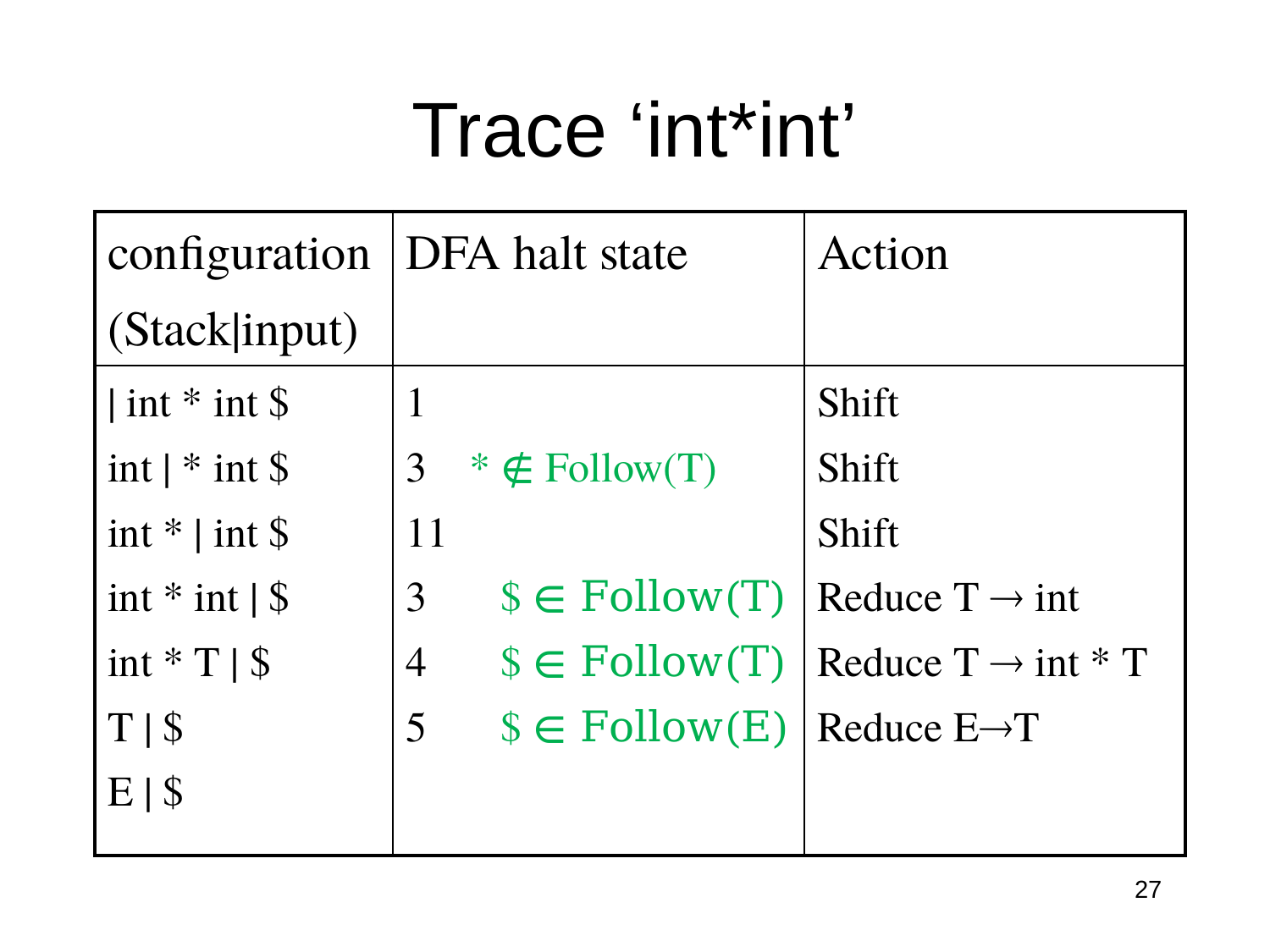

# Trace ‘int*int’
| configuration (Stack|input) | DFA halt state | Action |
| --- | --- | --- |
| | int \* int $ int | \* int $ int \* | int $ int \* int | $ int \* T | $ T | $ E | $ | 1 3 \* ∉ Follow(T) 11 3 $ ∈ Follow(T) 4 $ ∈ Follow(T) 5 $ ∈ Follow(E) | Shift Shift Shift Reduce T → int Reduce T → int \* T Reduce E→T |
27